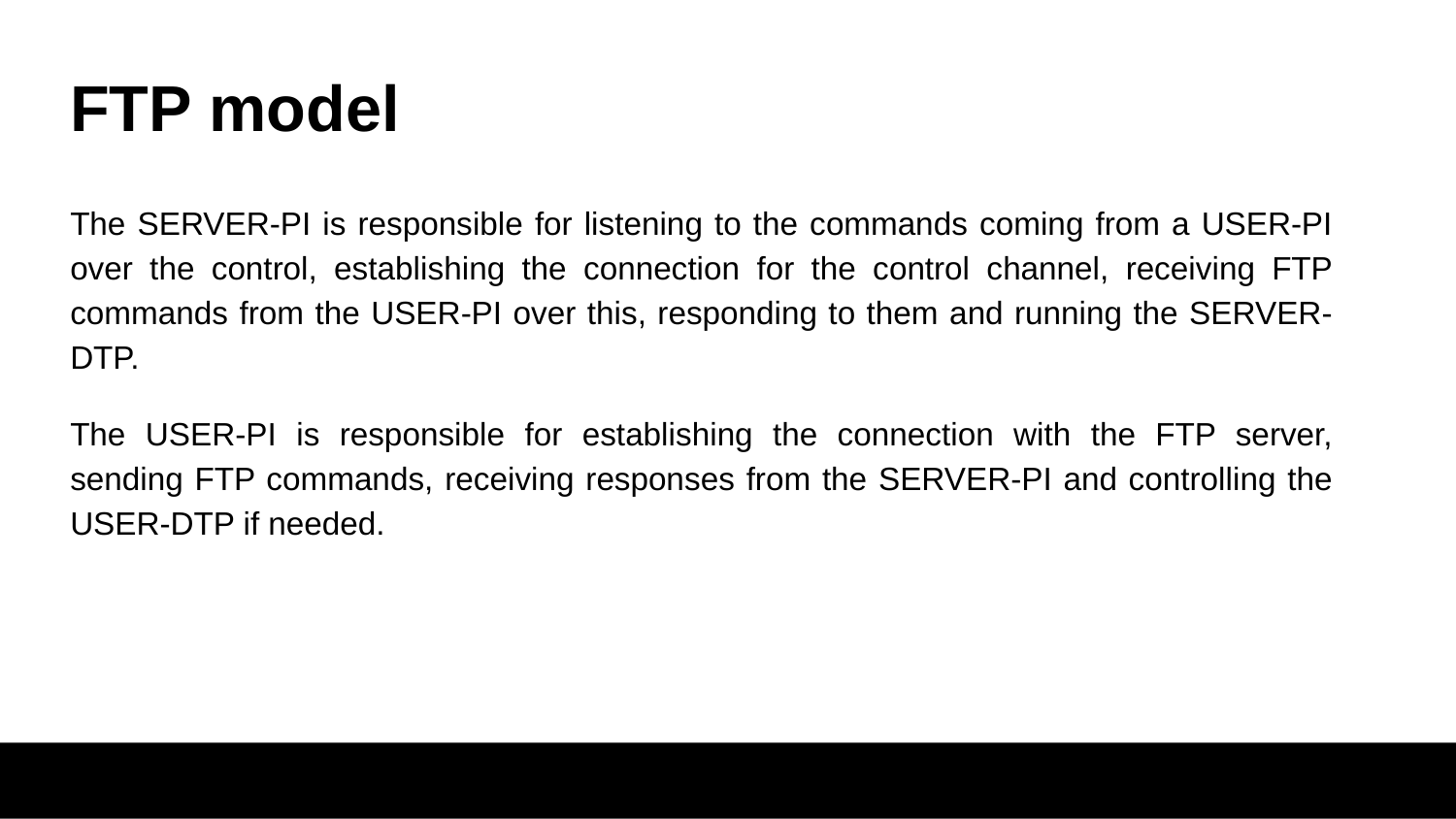

# FTP model
The SERVER-PI is responsible for listening to the commands coming from a USER-PI over the control, establishing the connection for the control channel, receiving FTP commands from the USER-PI over this, responding to them and running the SERVER-DTP.
The USER-PI is responsible for establishing the connection with the FTP server, sending FTP commands, receiving responses from the SERVER-PI and controlling the USER-DTP if needed.